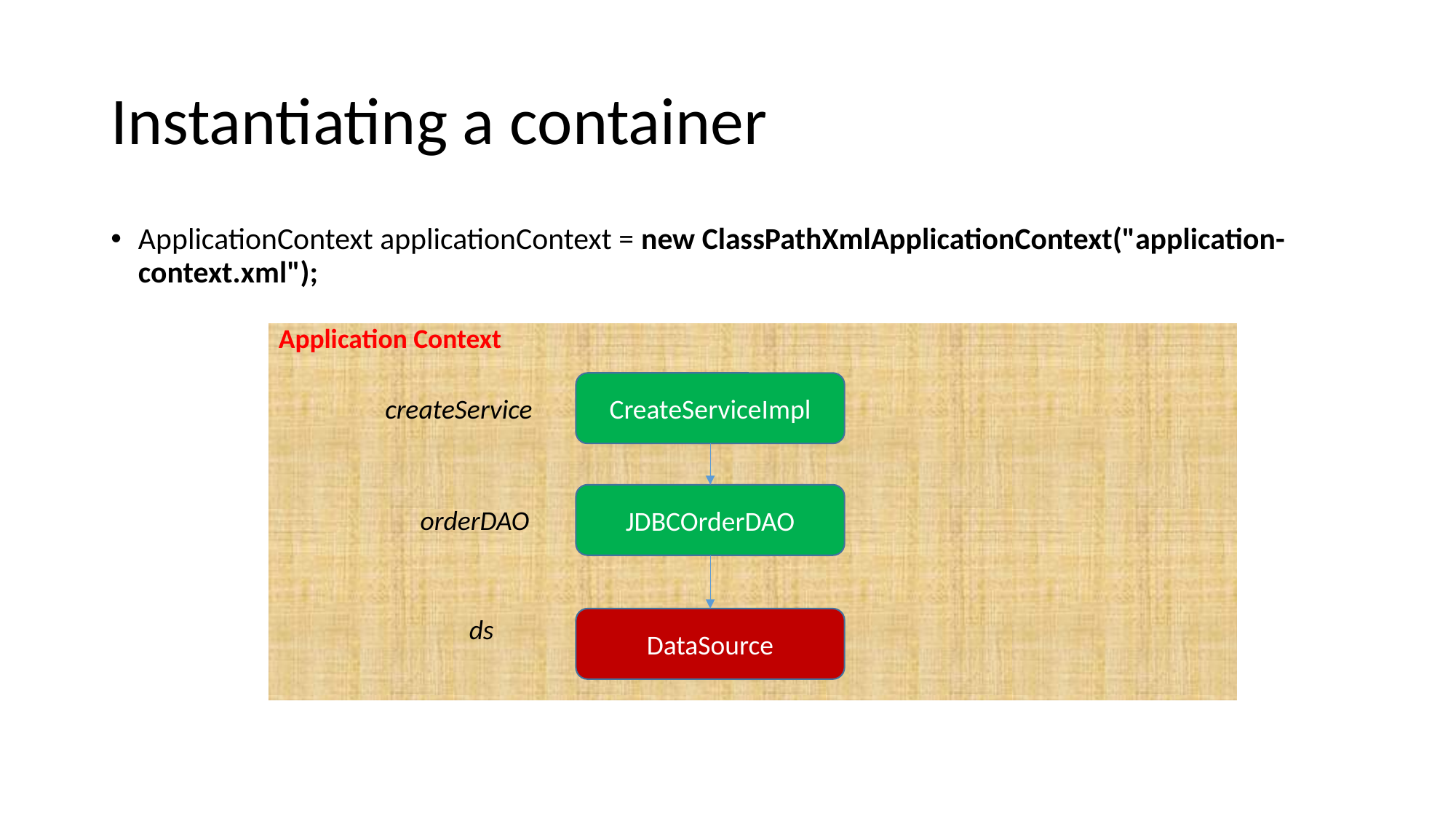

# Instantiating a container
ApplicationContext applicationContext = new ClassPathXmlApplicationContext("application-context.xml");

| Application Context |
| --- |
CreateServiceImpl
createService
JDBCOrderDAO
orderDAO
ds
DataSource